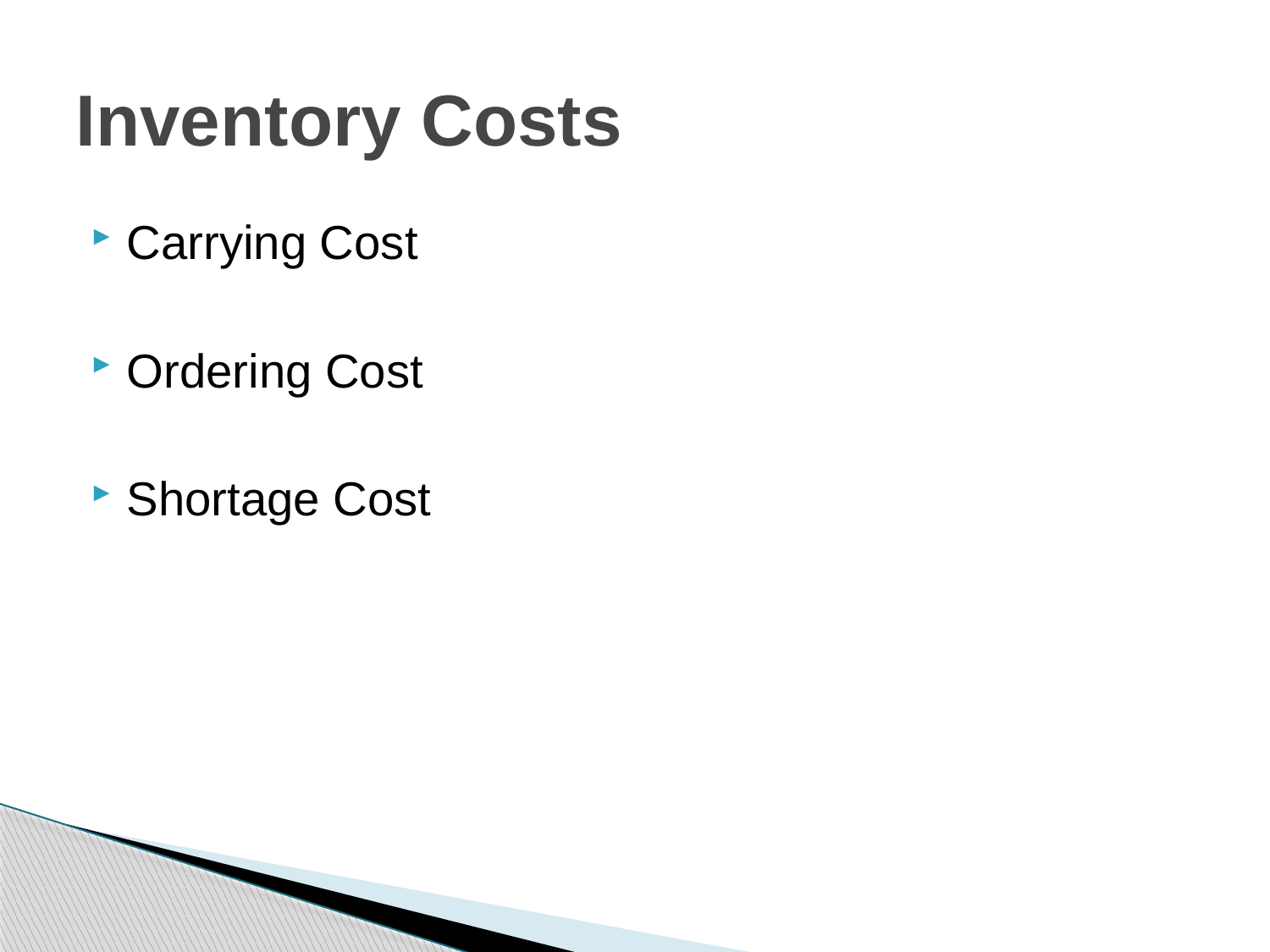

# Inventory Costs
Carrying Cost

Ordering Cost

Shortage Cost